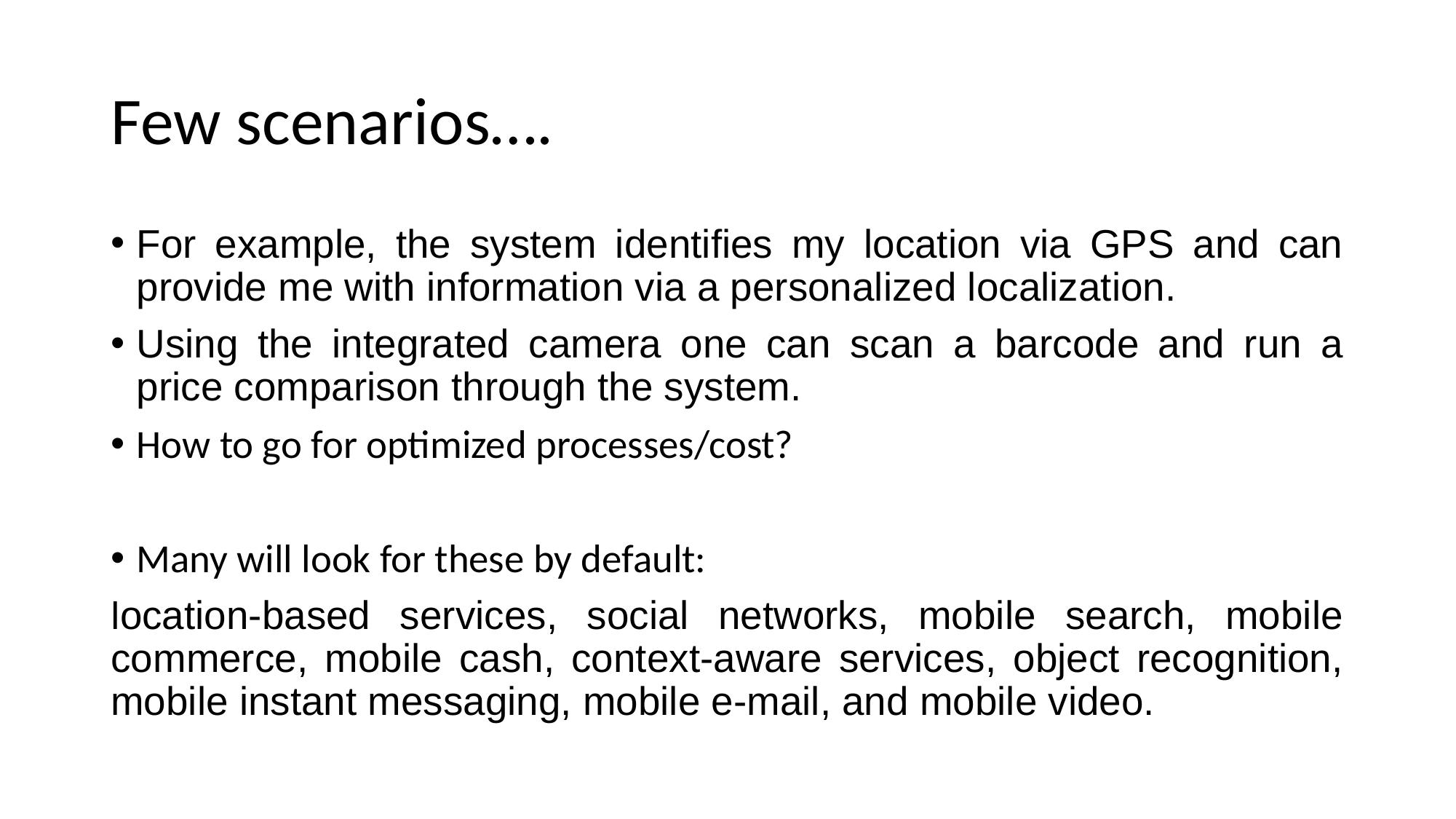

# Few scenarios….
For example, the system identifies my location via GPS and can provide me with information via a personalized localization.
Using the integrated camera one can scan a barcode and run a price comparison through the system.
How to go for optimized processes/cost?

Many will look for these by default:
location-based services, social networks, mobile search, mobile commerce, mobile cash, context-aware services, object recognition, mobile instant messaging, mobile e-mail, and mobile video.